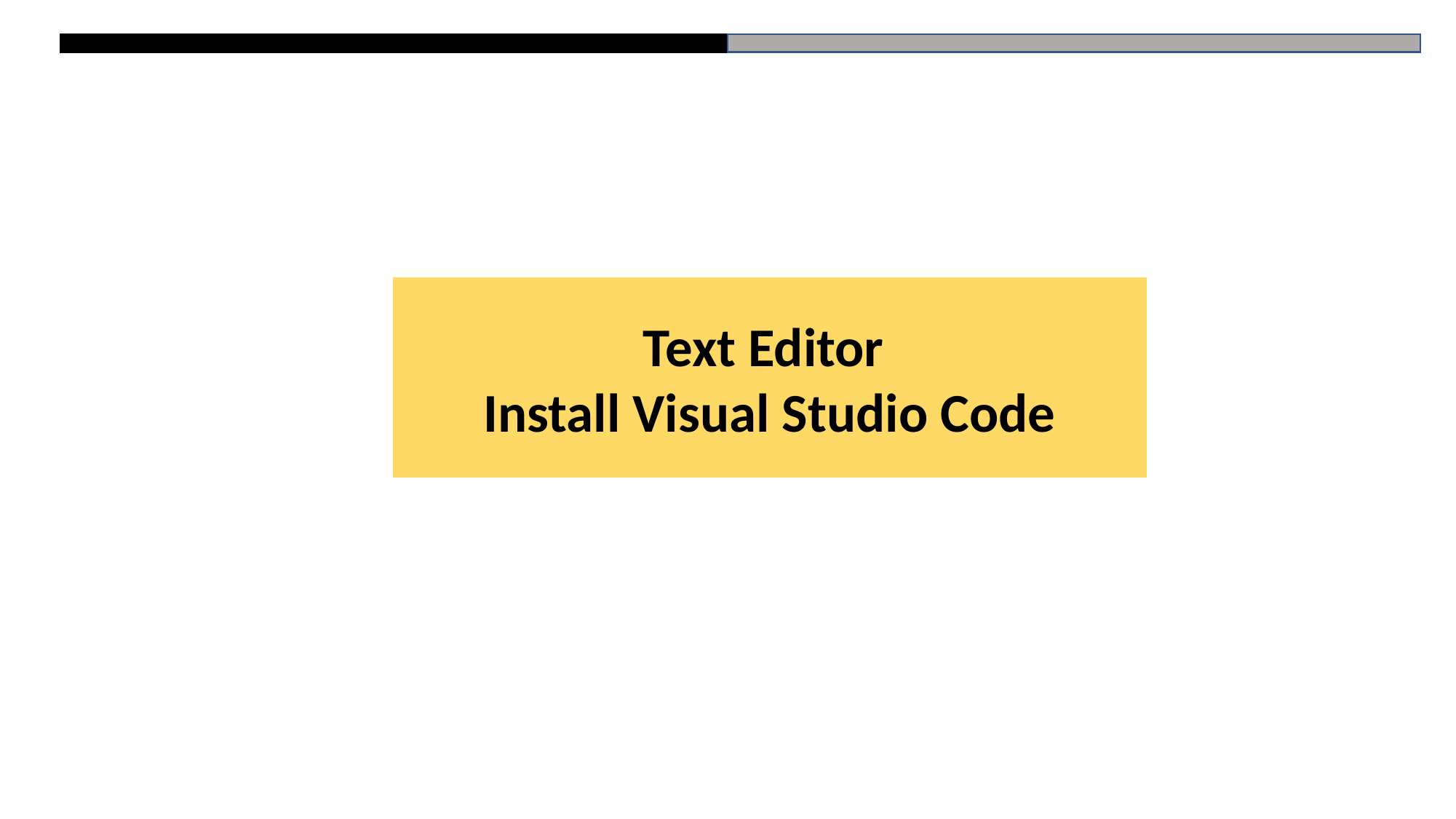

# HTML
Text Editor
Install Visual Studio Code